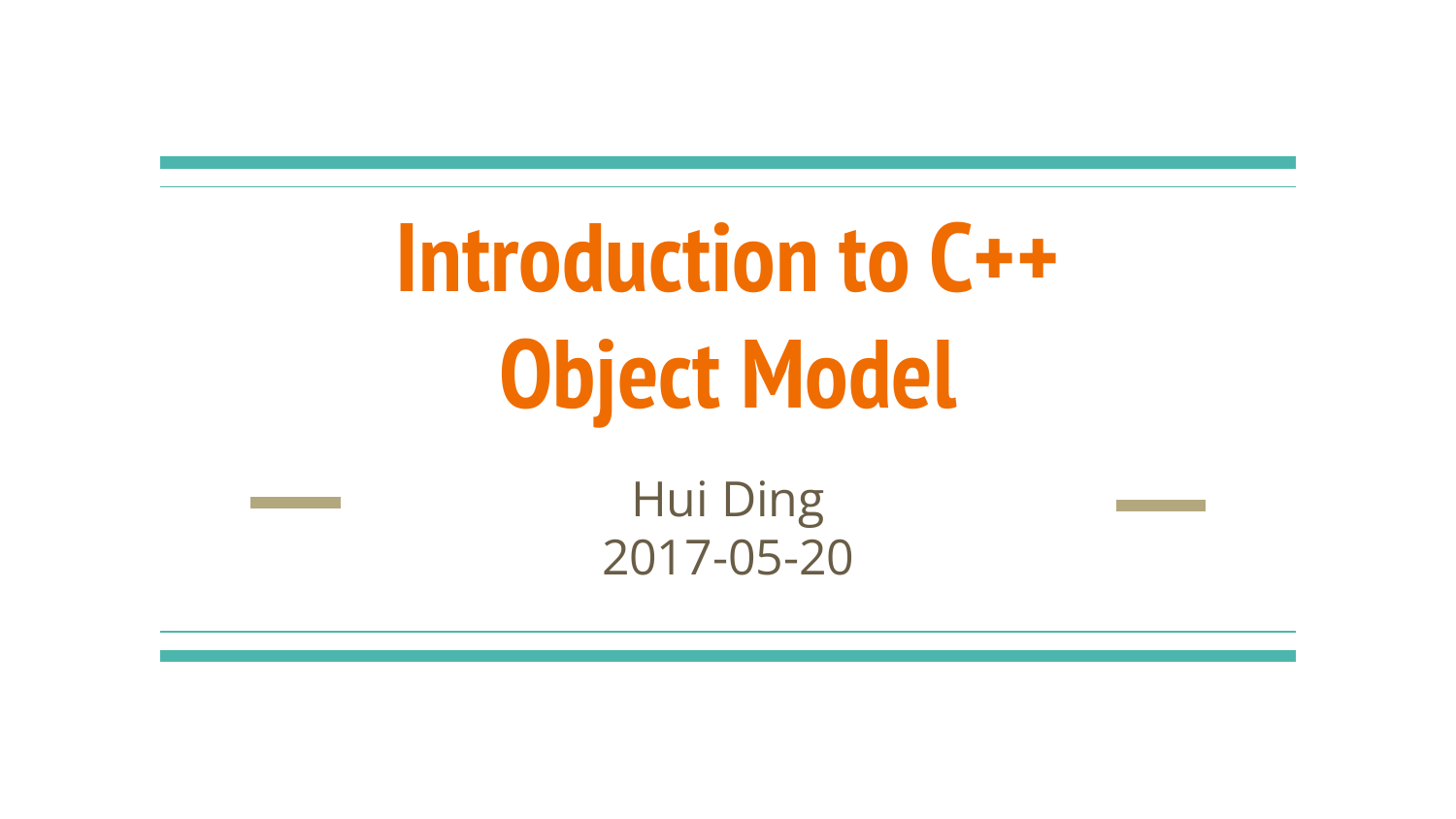

# Introduction to C++
Object Model
Hui Ding
2017-05-20